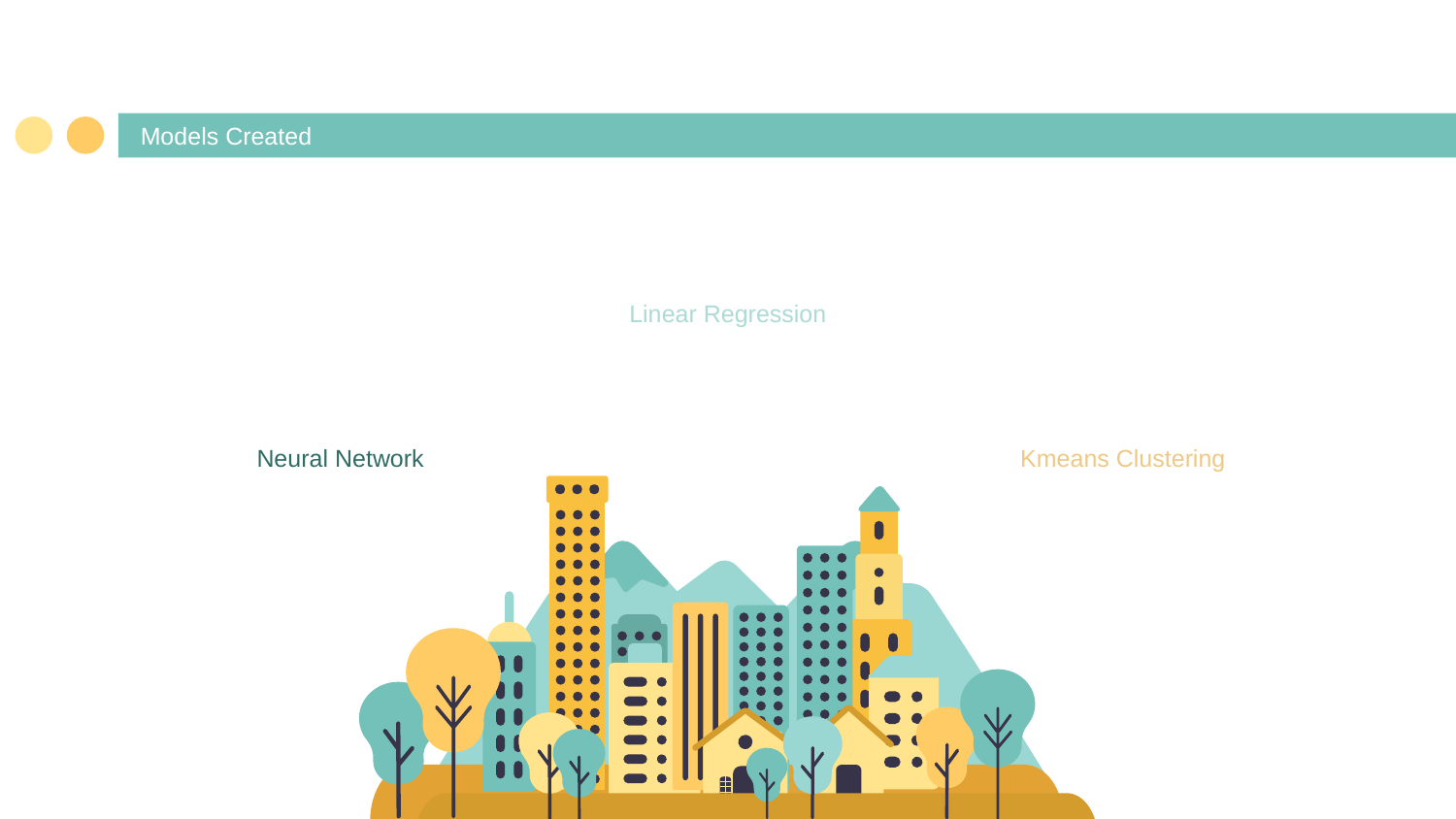

Models Created
Linear Regression
# Neural Network
Kmeans Clustering